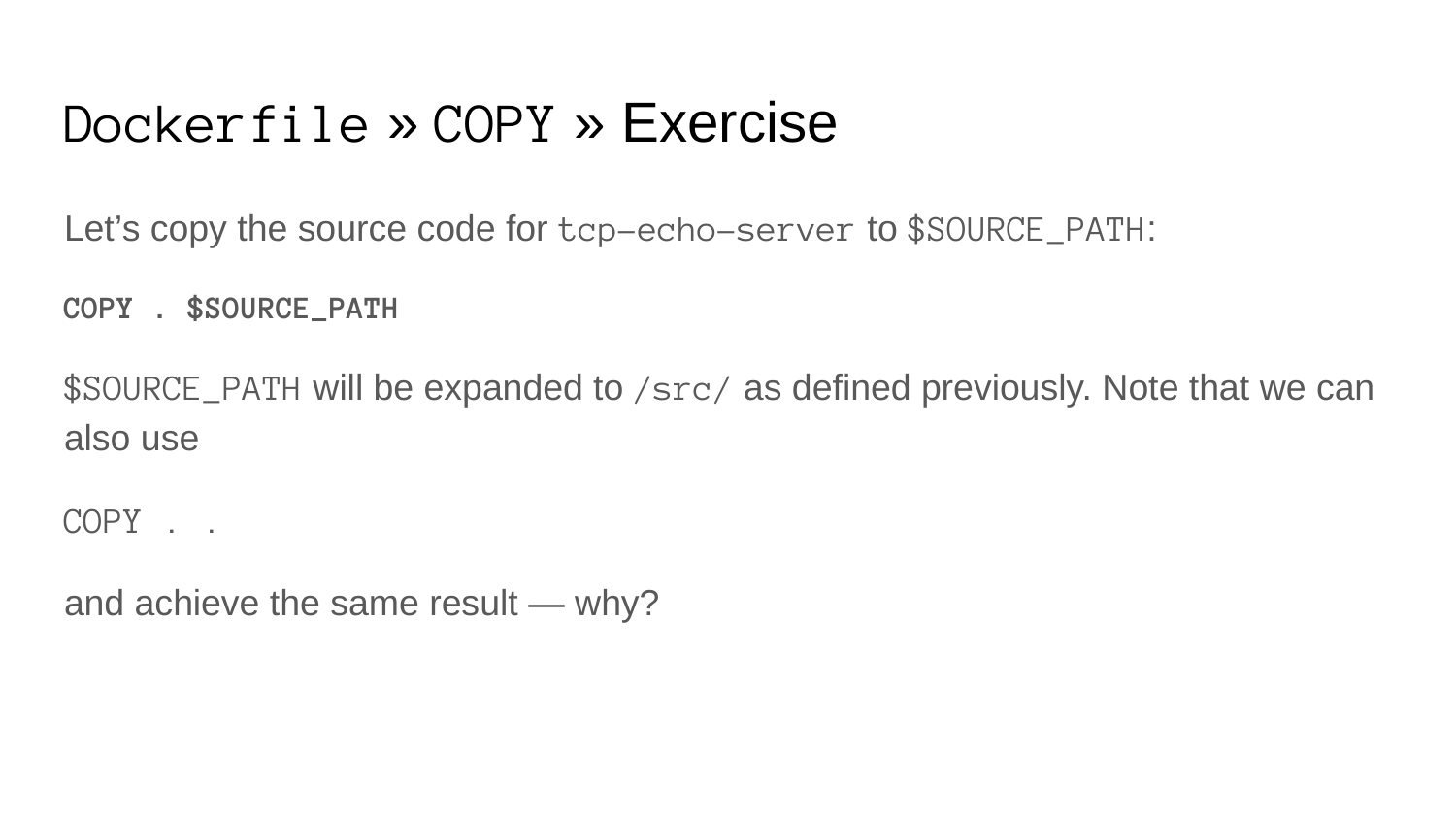

# Dockerfile » COPY » Exercise
Let’s copy the source code for tcp-echo-server to $SOURCE_PATH:
COPY . $SOURCE_PATH
$SOURCE_PATH will be expanded to /src/ as defined previously. Note that we can also use
COPY . .
and achieve the same result — why?